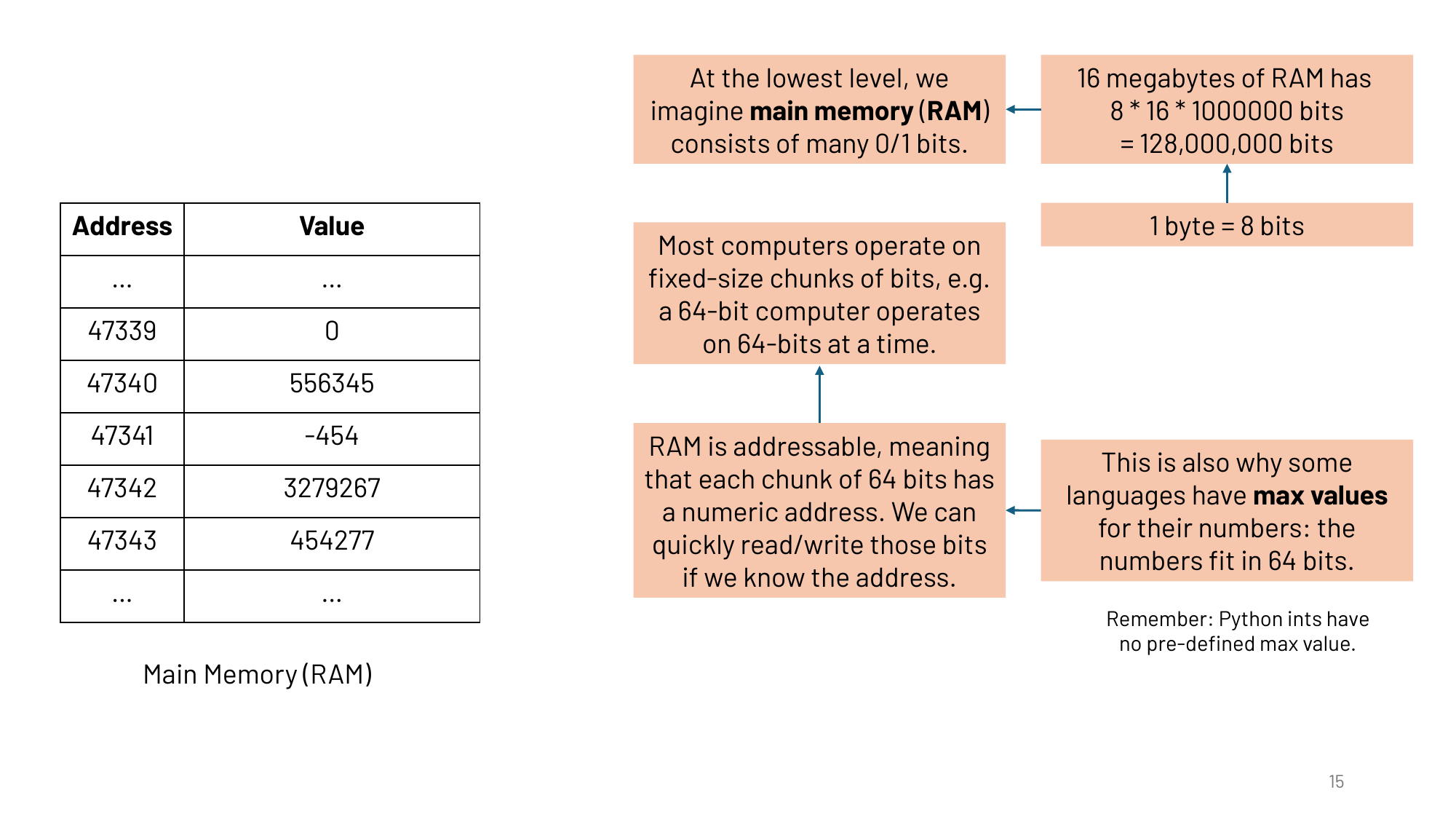

At the lowest level, we imagine main memory (RAM) consists of many 0/1 bits.
16 megabytes of RAM has
8 * 16 * 1000000 bits
= 128,000,000 bits
| Address | Value |
| --- | --- |
| … | … |
| 47339 | 0 |
| 47340 | 556345 |
| 47341 | -454 |
| 47342 | 3279267 |
| 47343 | 454277 |
| … | … |
1 byte = 8 bits
Most computers operate on fixed-size chunks of bits, e.g. a 64-bit computer operates on 64-bits at a time.
RAM is addressable, meaning that each chunk of 64 bits has a numeric address. We can quickly read/write those bits if we know the address.
This is also why some languages have max values for their numbers: the numbers fit in 64 bits.
Remember: Python ints have no pre-defined max value.
Main Memory (RAM)
15